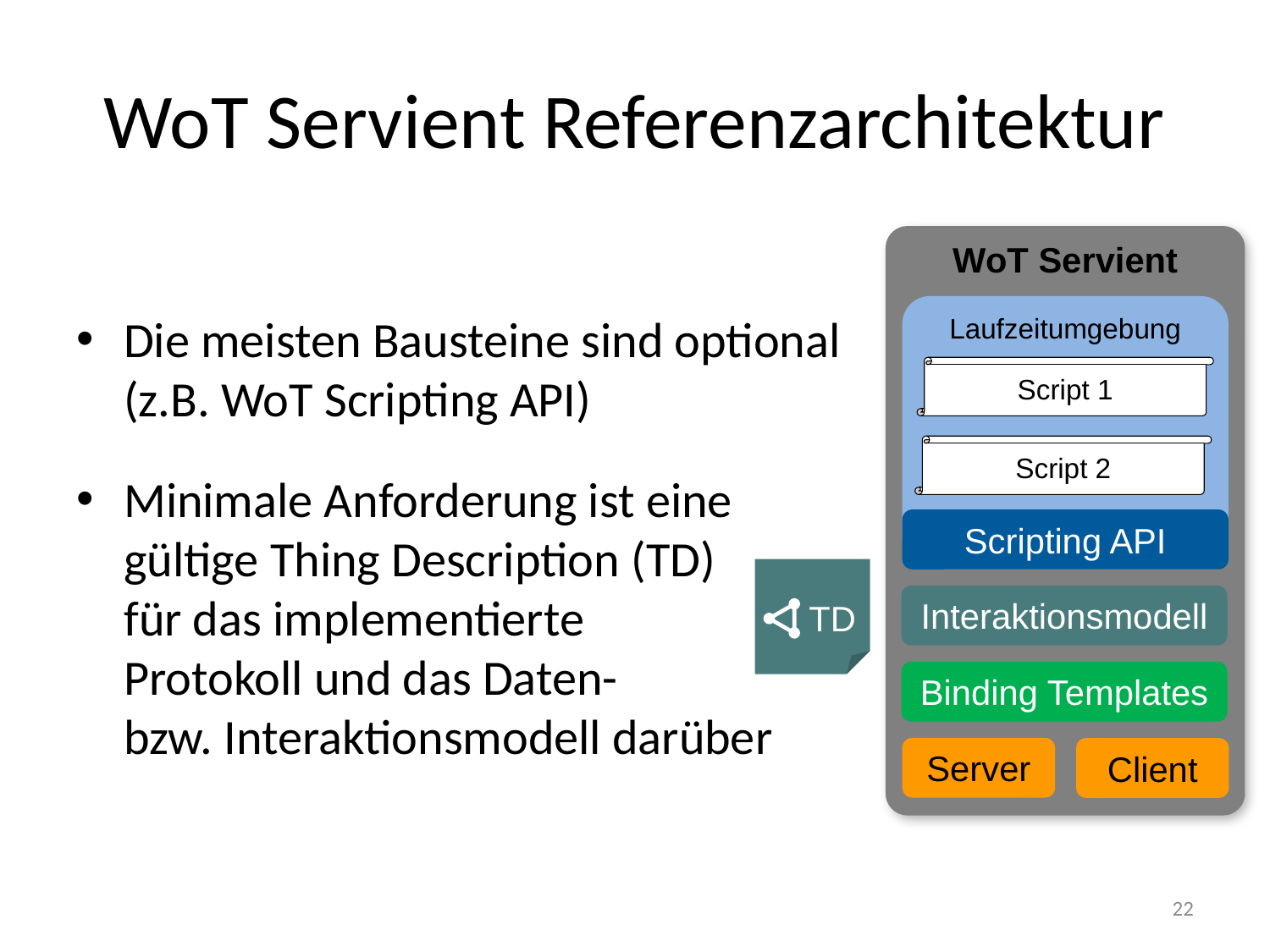

# WoT Servient Referenzarchitektur
Die meisten Bausteine sind optional
(z.B. WoT Scripting API)
Minimale Anforderung ist eine
gültige Thing Description (TD)
für das implementierte
Protokoll und das Daten-
bzw. Interaktionsmodell darüber
WoT Servient
Laufzeitumgebung
Script 1
Script 2
Scripting API
TD

Interaktionsmodell
Binding Templates
Server
Client
22